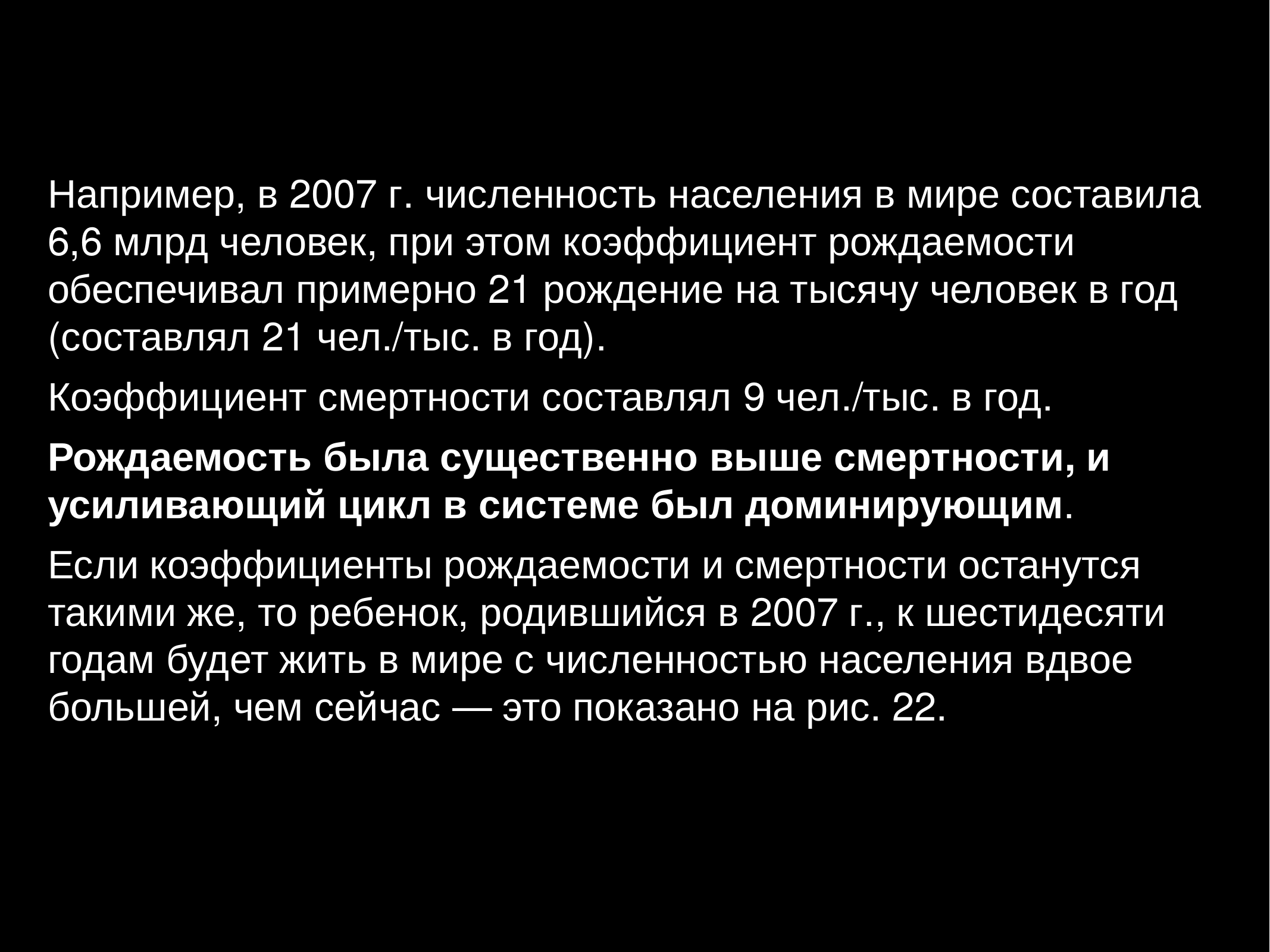

31
Например, в 2007 г. численность населения в мире составила 6,6 млрд человек, при этом коэффициент рождаемости обеспечивал примерно 21 рождение на тысячу человек в год (составлял 21 чел./тыс. в год).
Коэффициент смертности составлял 9 чел./тыс. в год.
Рождаемость была существенно выше смертности, и усиливающий цикл в системе был доминирующим.
Если коэффициенты рождаемости и смертности останутся такими же, то ребенок, родившийся в 2007 г., к шестидесяти годам будет жить в мире с численностью населения вдвое большей, чем сейчас — это показано на рис. 22.